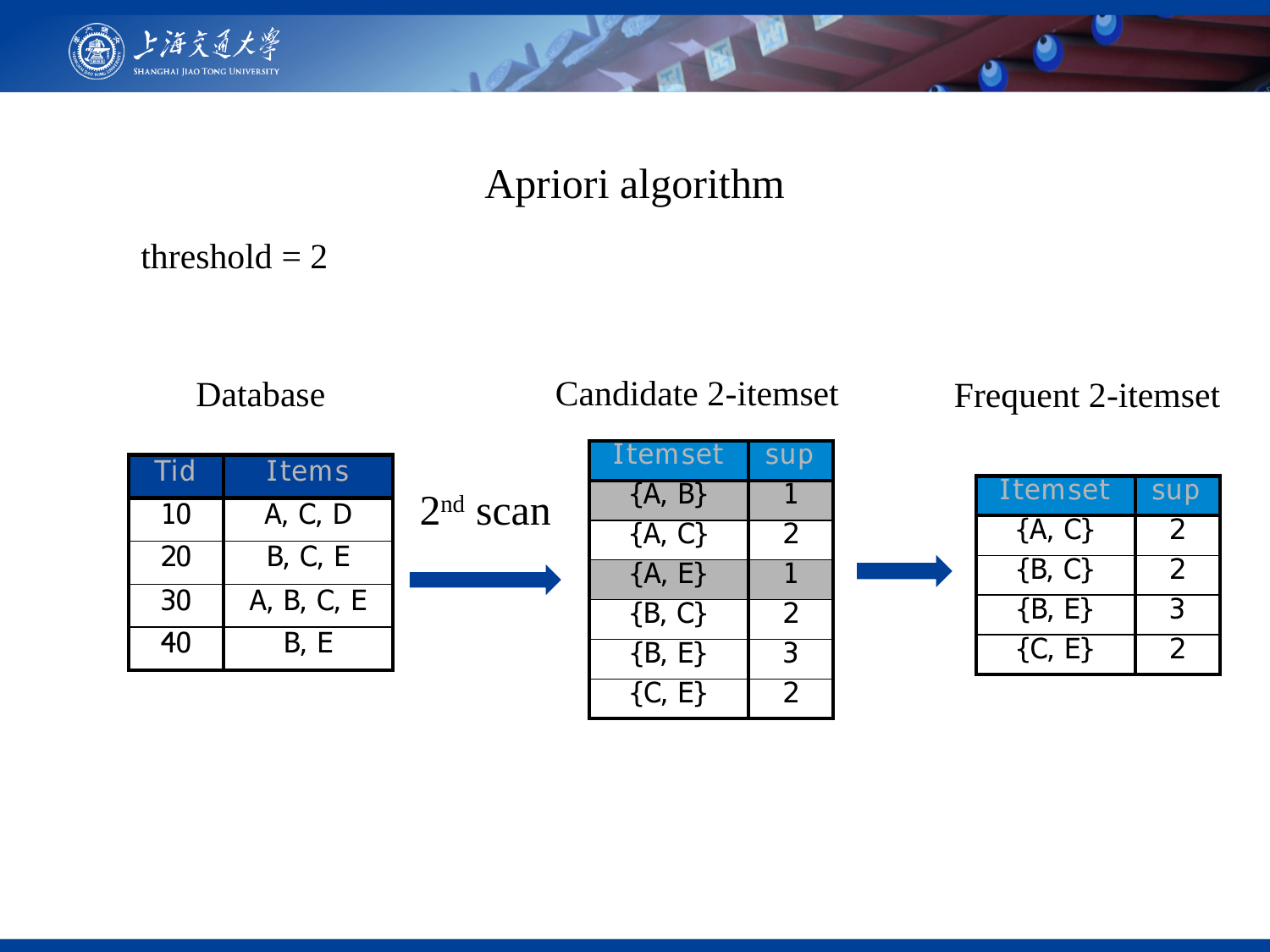

Apriori algorithm
threshold = 2
Database
Candidate 2-itemset
Frequent 2-itemset
| Itemset | sup |
| --- | --- |
| {A, B} | 1 |
| {A, C} | 2 |
| {A, E} | 1 |
| {B, C} | 2 |
| {B, E} | 3 |
| {C, E} | 2 |
| Tid | Items |
| --- | --- |
| 10 | A, C, D |
| 20 | B, C, E |
| 30 | A, B, C, E |
| 40 | B, E |
2nd scan
| Itemset | sup |
| --- | --- |
| {A, C} | 2 |
| {B, C} | 2 |
| {B, E} | 3 |
| {C, E} | 2 |